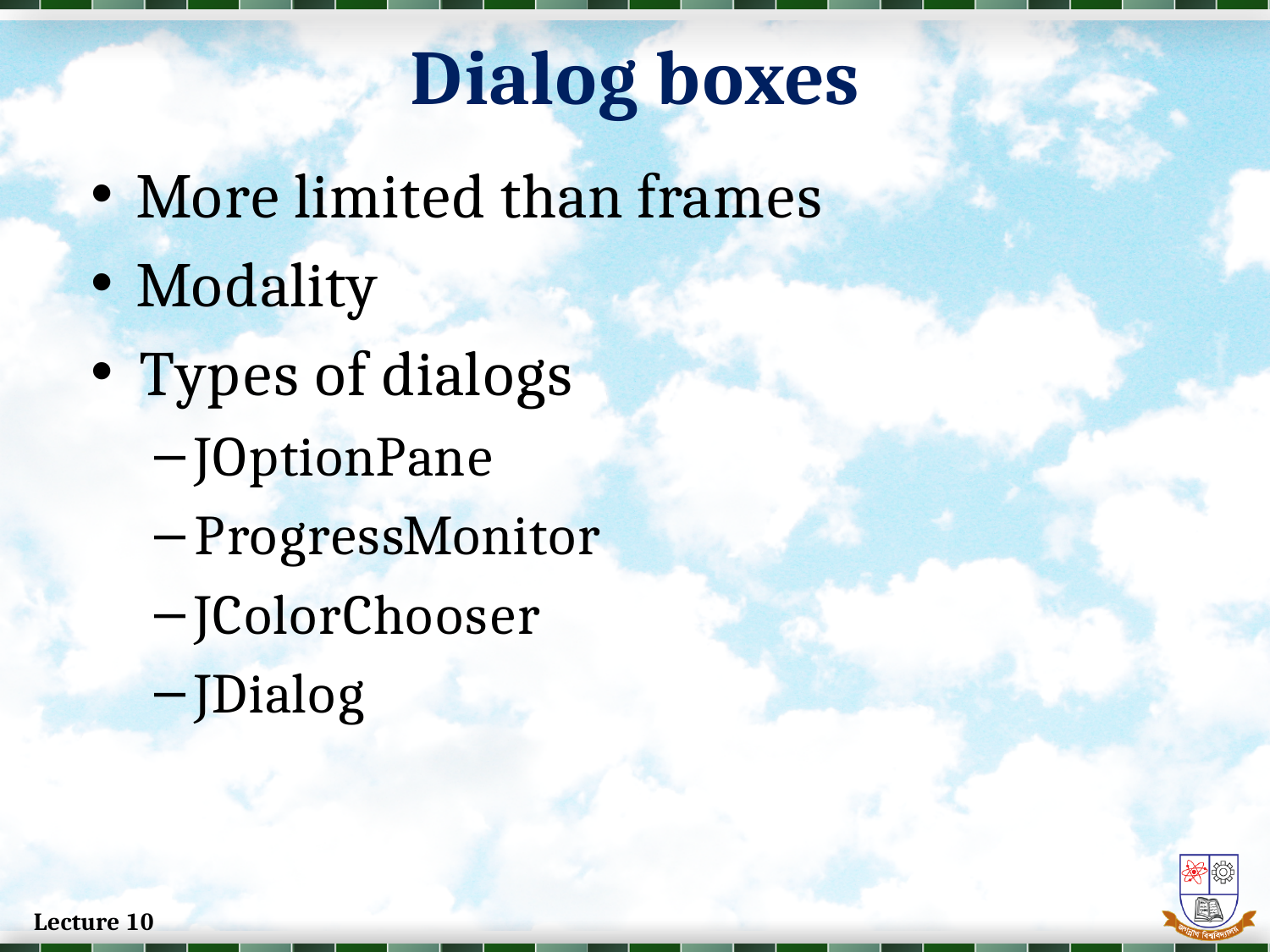

# Dialog boxes
More limited than frames
Modality
Types of dialogs
JOptionPane
ProgressMonitor
JColorChooser
JDialog